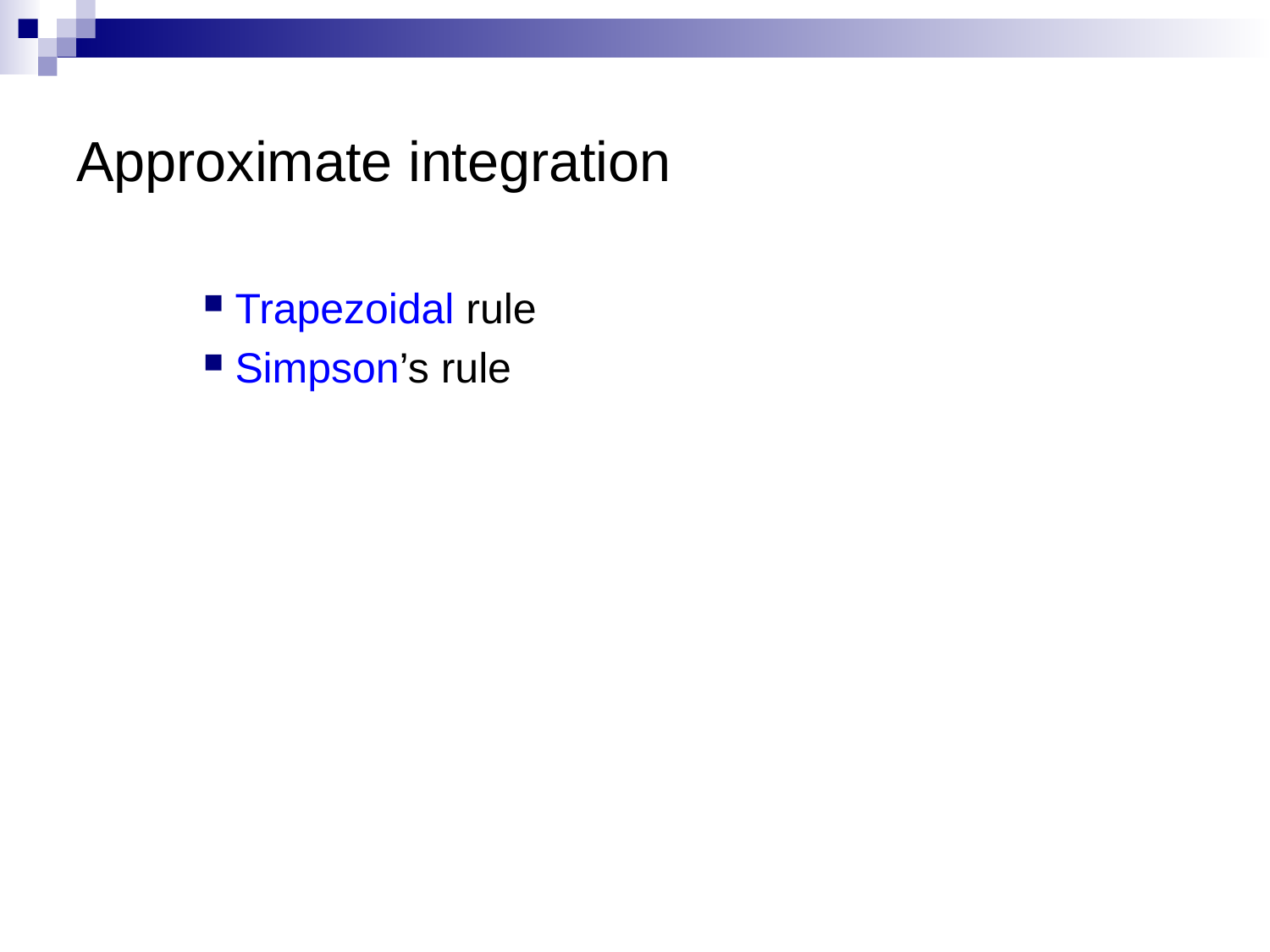

# Approximate integration
Trapezoidal rule
Simpson’s rule